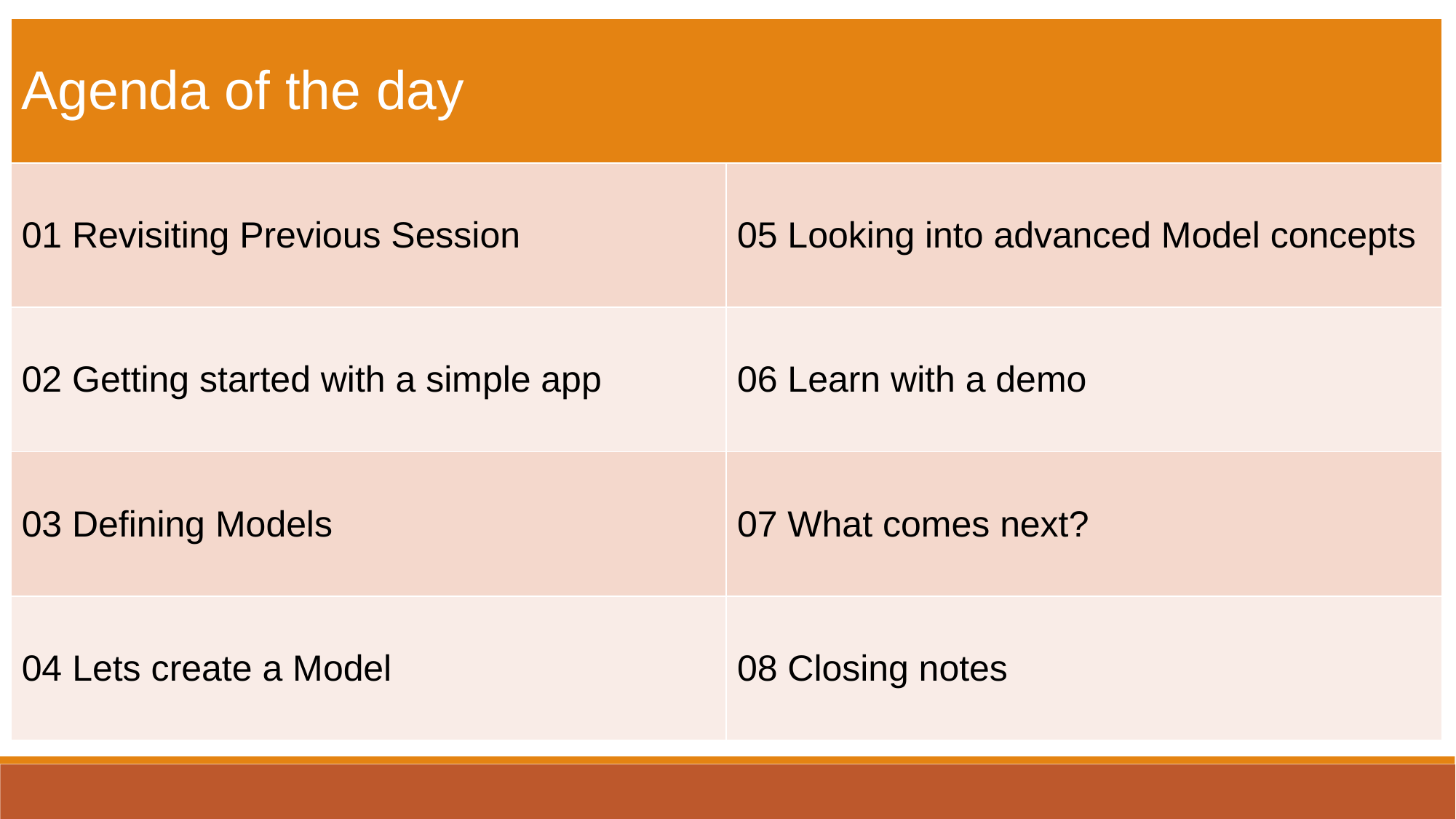

| Agenda of the day |  |
| --- | --- |
| 01 Revisiting Previous Session | 05 Looking into advanced Model concepts |
| 02 Getting started with a simple app | 06 Learn with a demo |
| 03 Defining Models | 07 What comes next? |
| 04 Lets create a Model | 08 Closing notes |